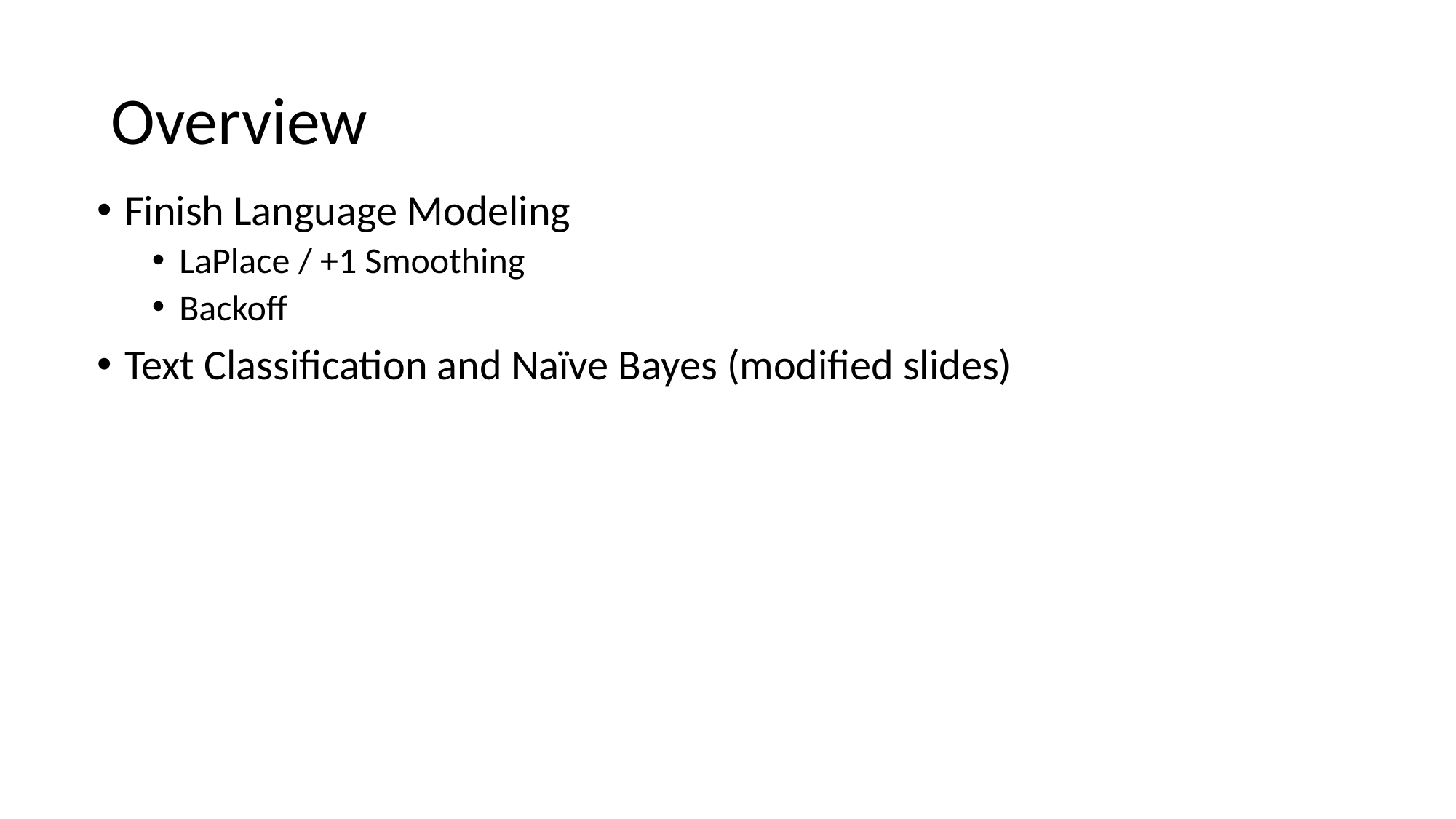

# Overview
Finish Language Modeling
LaPlace / +1 Smoothing
Backoff
Text Classification and Naïve Bayes (modified slides)